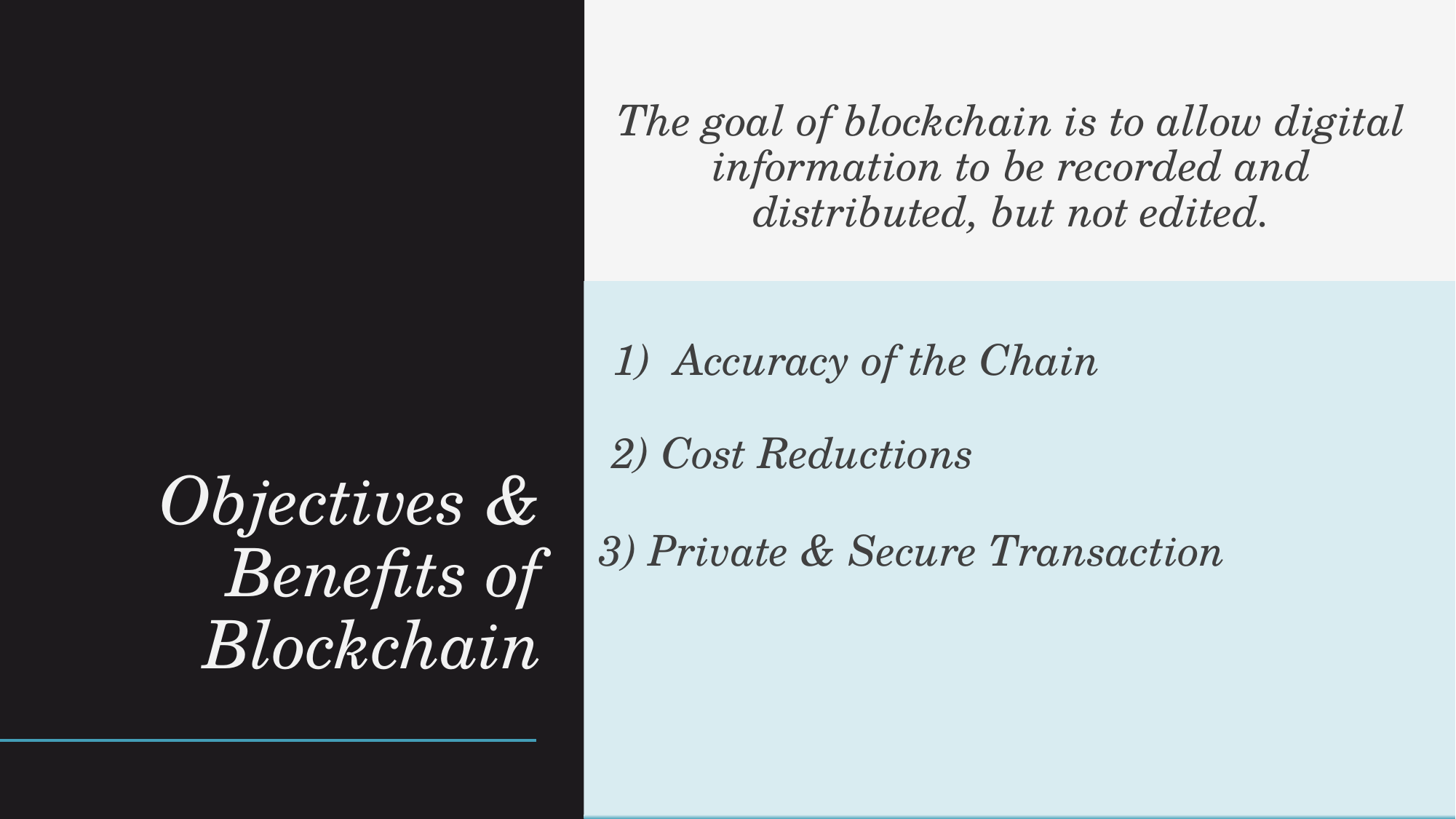

The goal of blockchain is to allow digital information to be recorded and distributed, but not edited.

Accuracy of the Chain
2) Cost Reductions

# Objectives & Benefits of Blockchain
3) Private & Secure Transaction

6